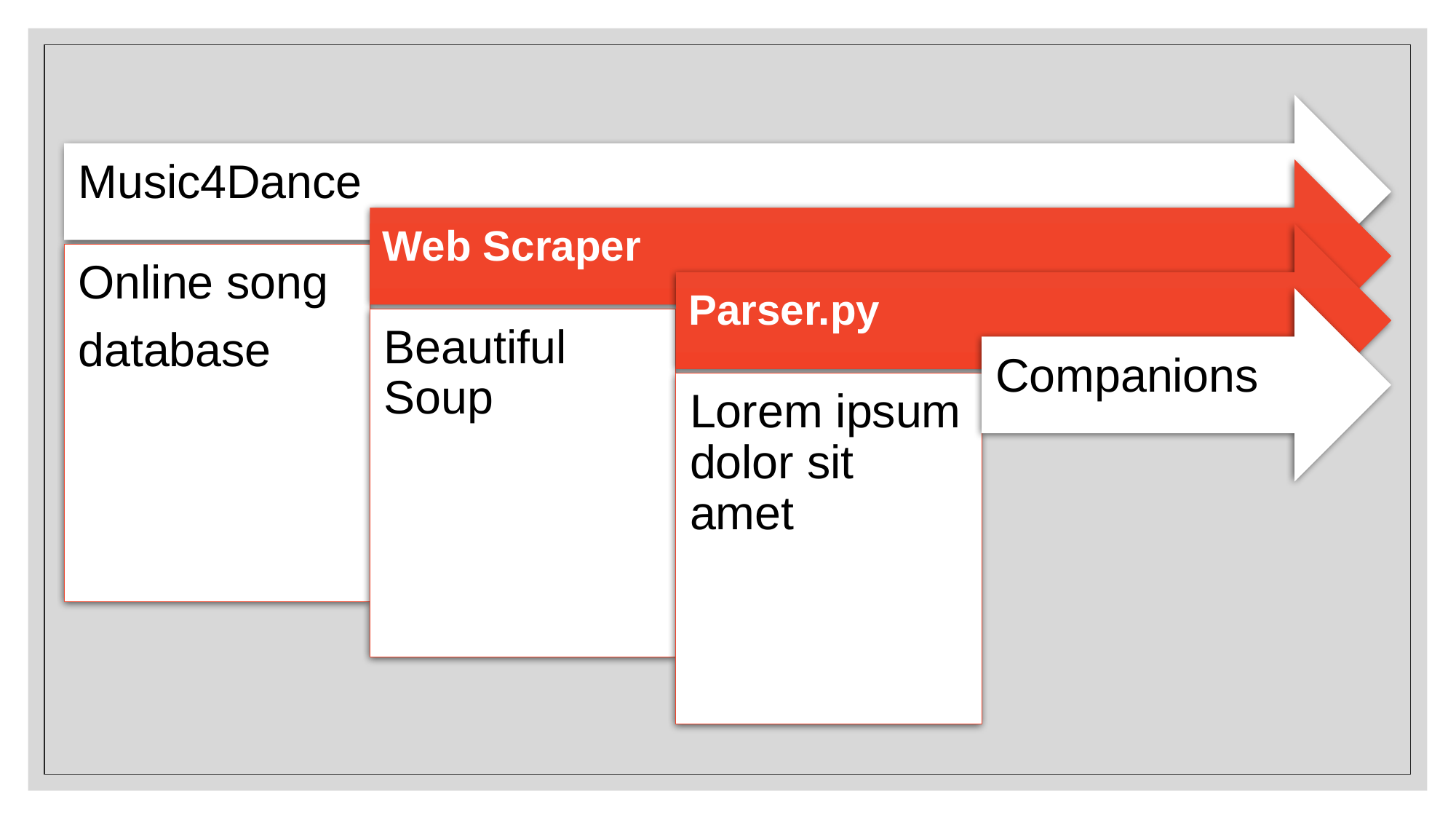

Music4Dance
Online song
database
Web Scraper
Beautiful Soup
Parser.py
Lorem ipsum dolor sit amet
Companions